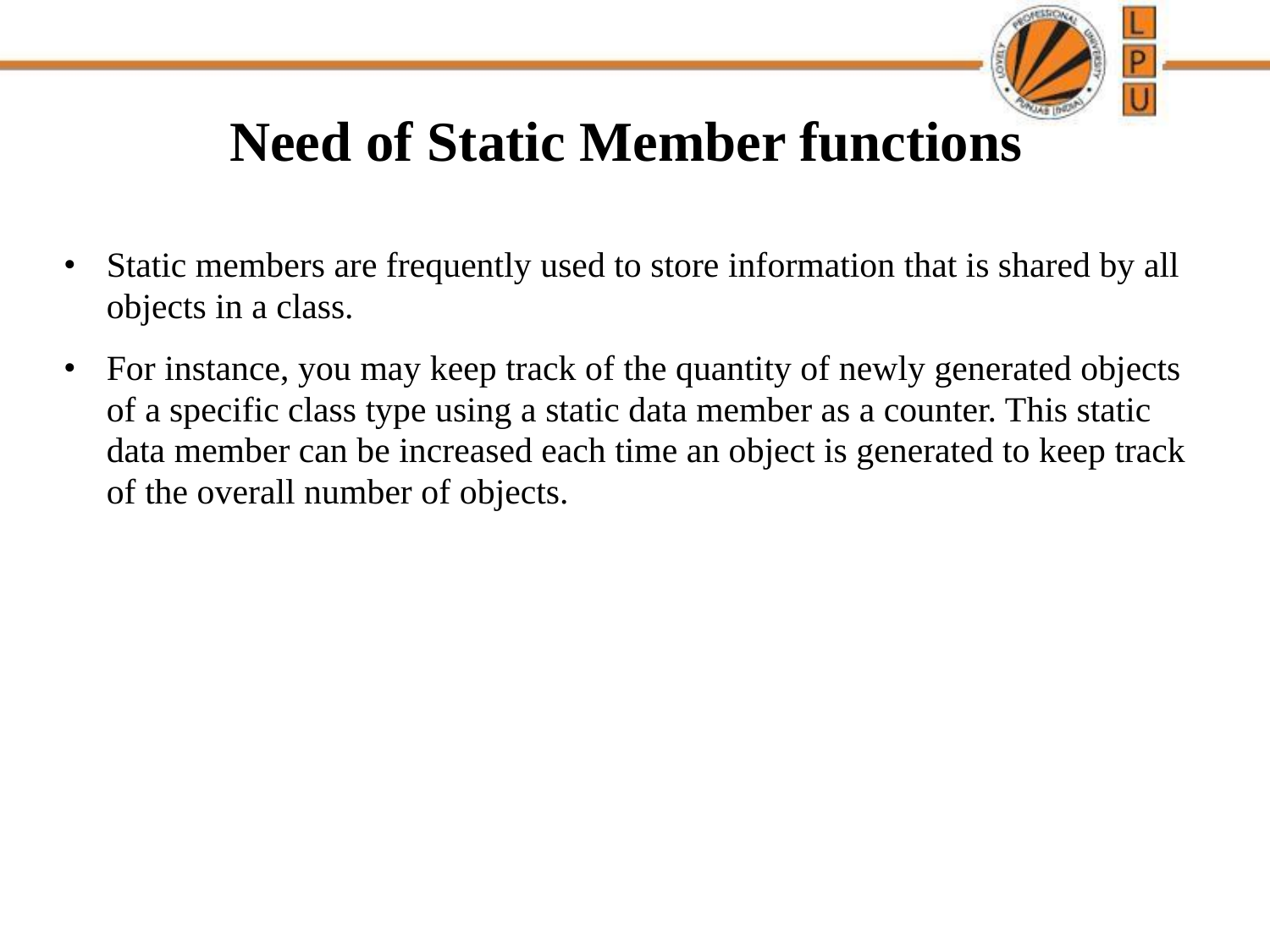

# Need of Static Member functions
Static members are frequently used to store information that is shared by all objects in a class.
For instance, you may keep track of the quantity of newly generated objects of a specific class type using a static data member as a counter. This static data member can be increased each time an object is generated to keep track of the overall number of objects.